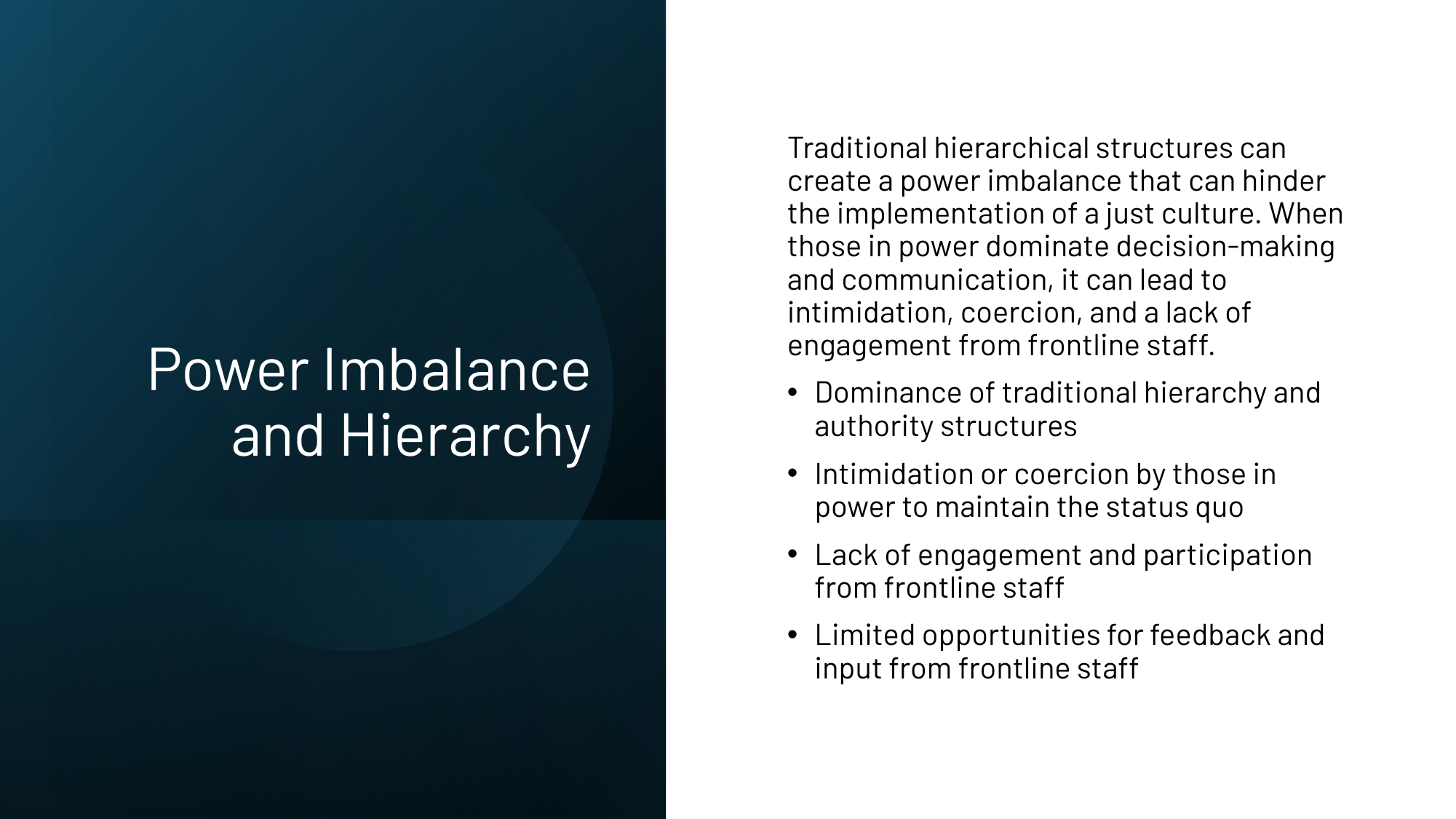

# Power Imbalance and Hierarchy

Traditional hierarchical structures can create a power imbalance that can hinder the implementation of a just culture. When those in power dominate decision-making and communication, it can lead to intimidation, coercion, and a lack of engagement from frontline staff.
Dominance of traditional hierarchy and authority structures
Intimidation or coercion by those in power to maintain the status quo
Lack of engagement and participation from frontline staff
Limited opportunities for feedback and input from frontline staff